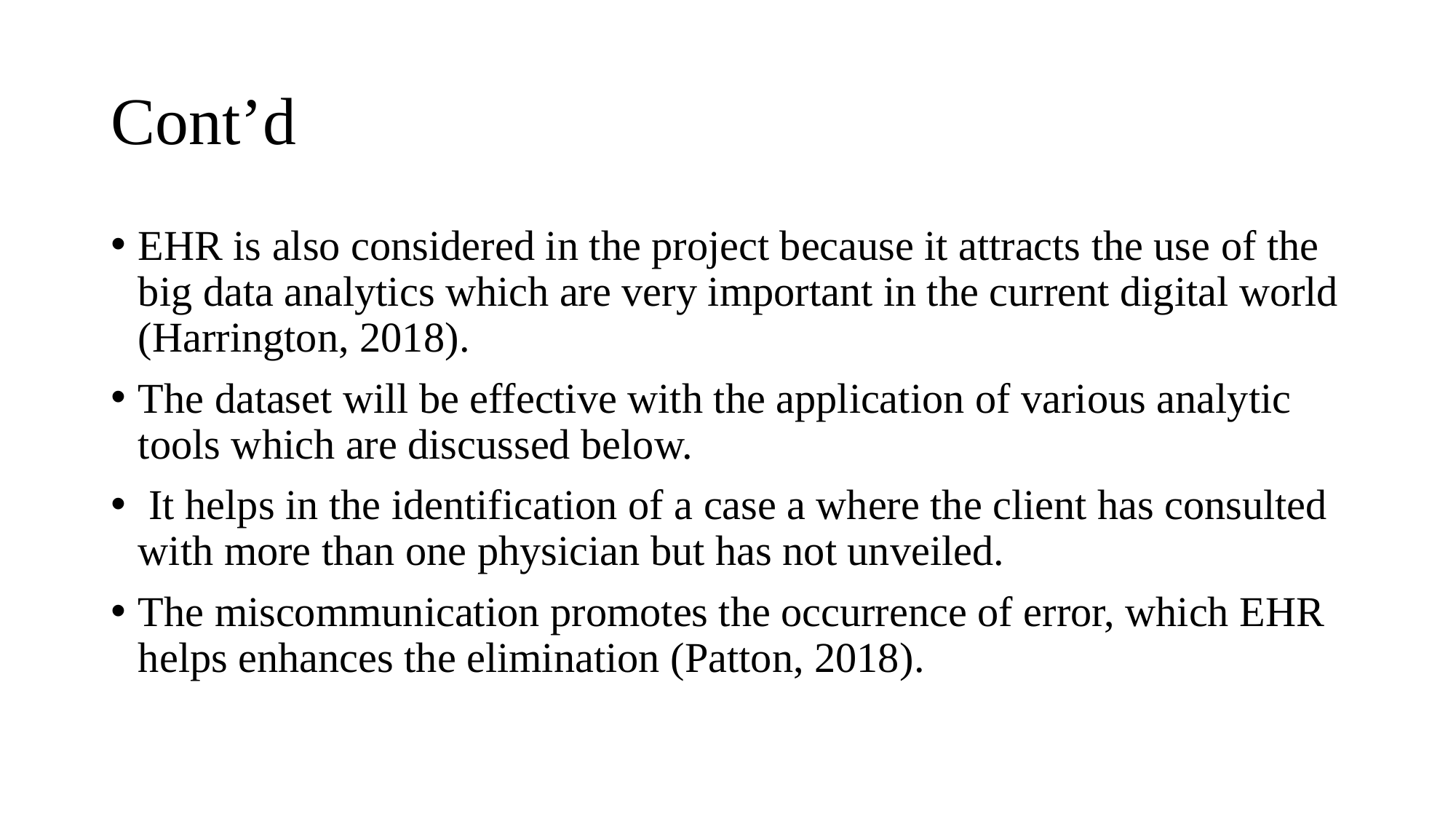

# Cont’d
EHR is also considered in the project because it attracts the use of the big data analytics which are very important in the current digital world (Harrington, 2018).
The dataset will be effective with the application of various analytic tools which are discussed below.
 It helps in the identification of a case a where the client has consulted with more than one physician but has not unveiled.
The miscommunication promotes the occurrence of error, which EHR helps enhances the elimination (Patton, 2018).